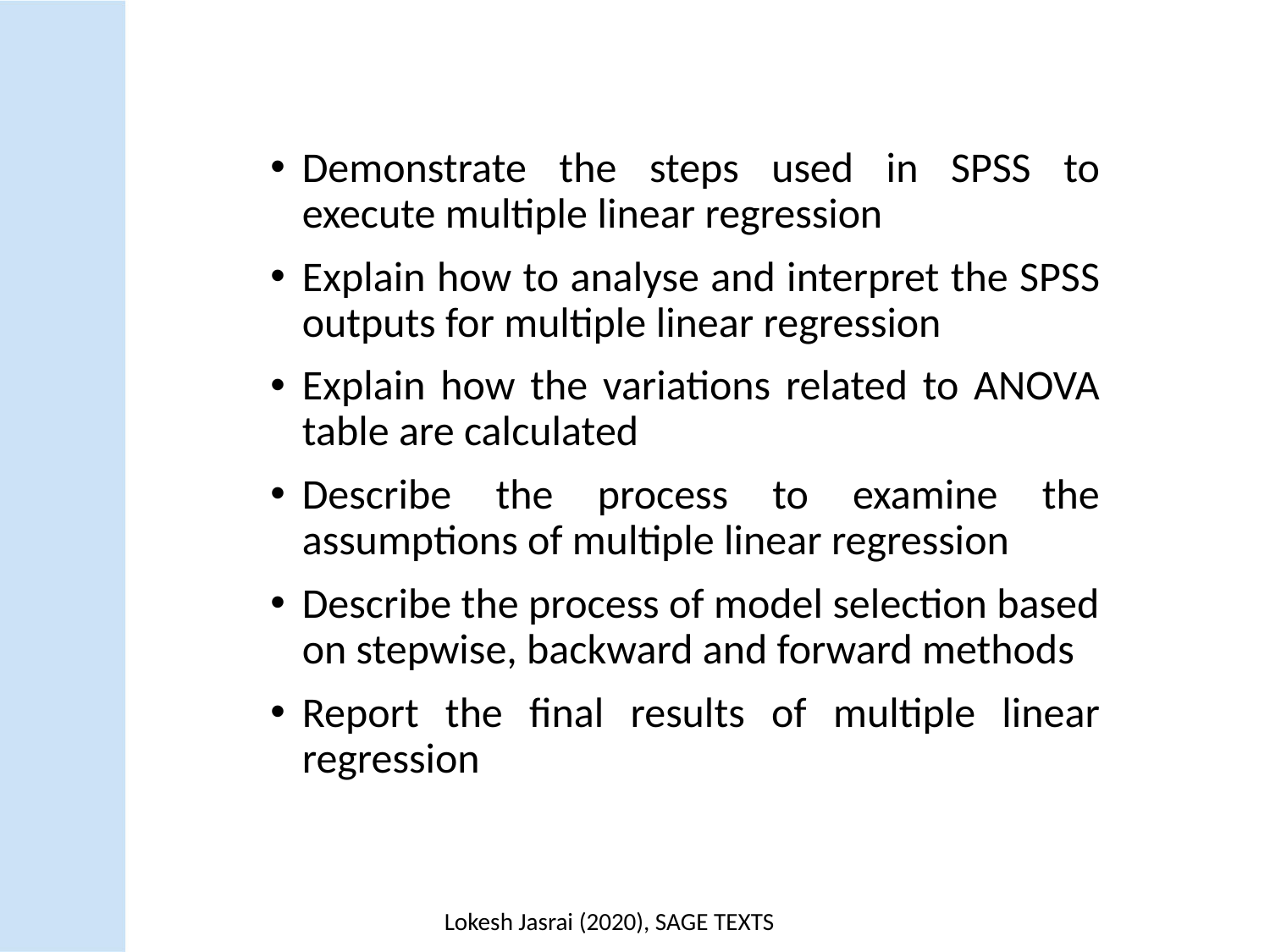

Demonstrate the steps used in SPSS to execute multiple linear regression
Explain how to analyse and interpret the SPSS outputs for multiple linear regression
Explain how the variations related to ANOVA table are calculated
Describe the process to examine the assumptions of multiple linear regression
Describe the process of model selection based on stepwise, backward and forward methods
Report the final results of multiple linear regression

Lokesh Jasrai (2020), SAGE TEXTS